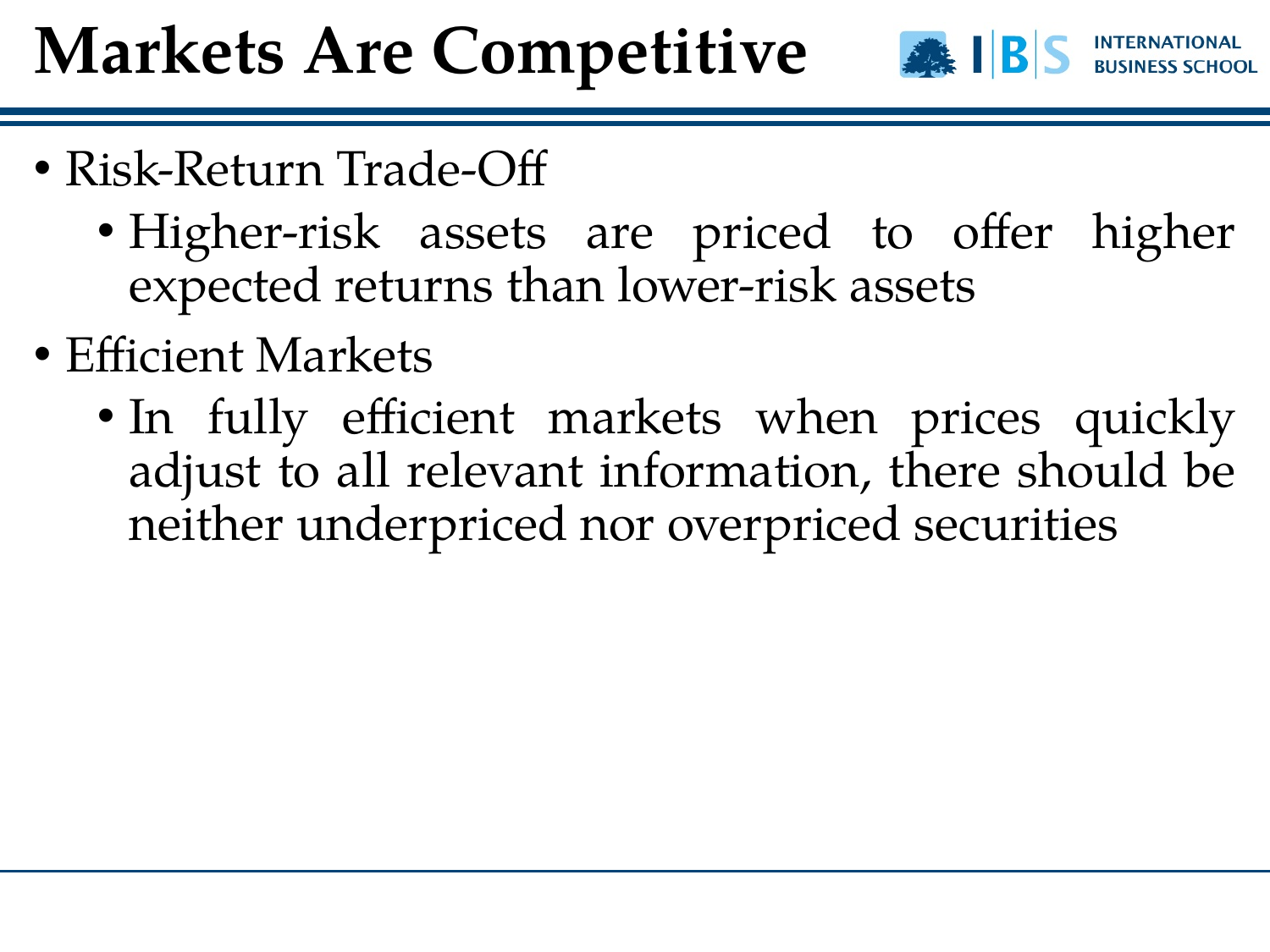

# Markets Are Competitive
Risk-Return Trade-Off
Higher-risk assets are priced to offer higher expected returns than lower-risk assets
Efficient Markets
In fully efficient markets when prices quickly adjust to all relevant information, there should be neither underpriced nor overpriced securities